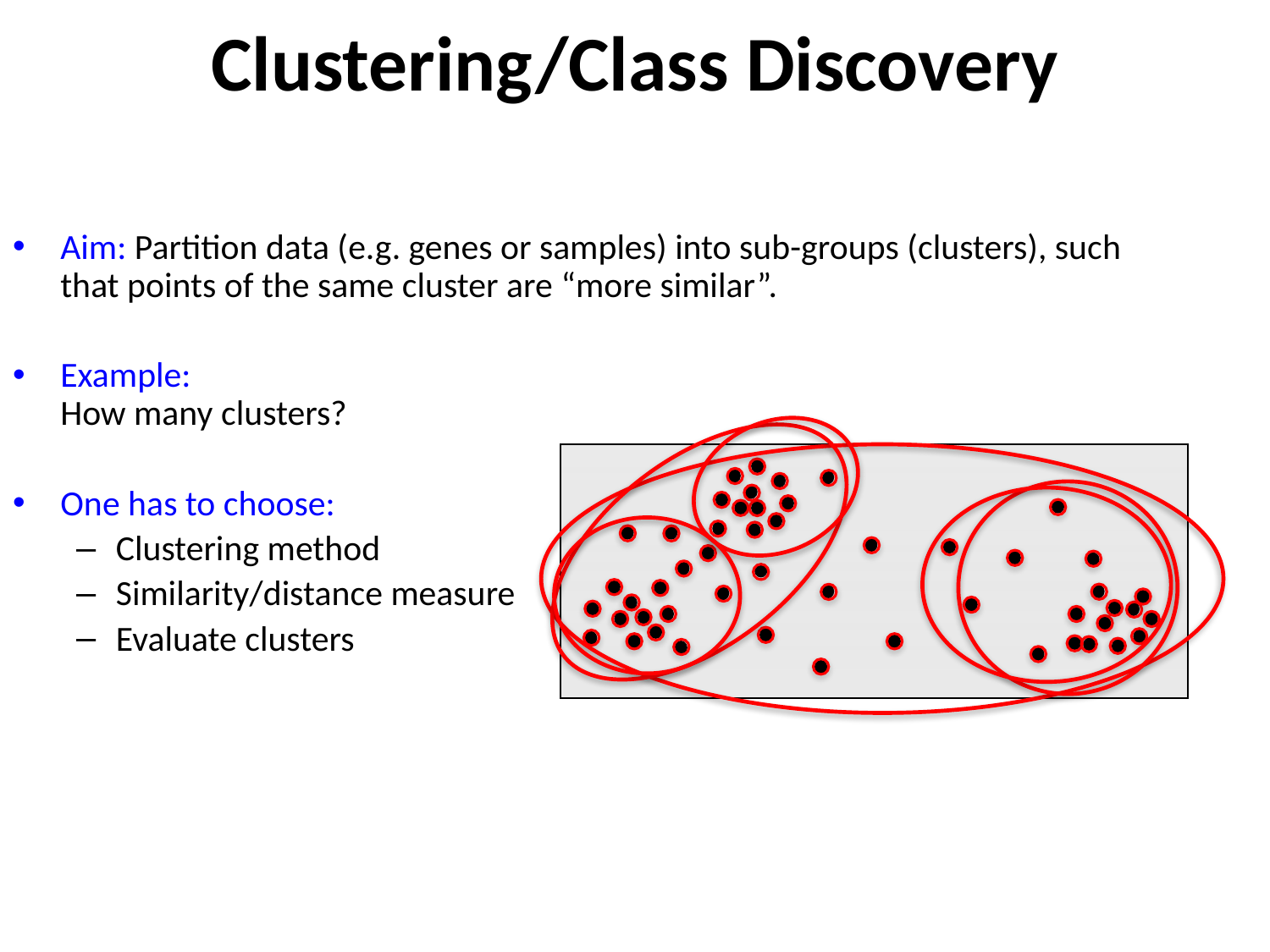

Clustering/Class Discovery
Aim: Partition data (e.g. genes or samples) into sub-groups (clusters), such that points of the same cluster are “more similar”.

Example:
How many clusters?

One has to choose:
Clustering method
Similarity/distance measure
Evaluate clusters